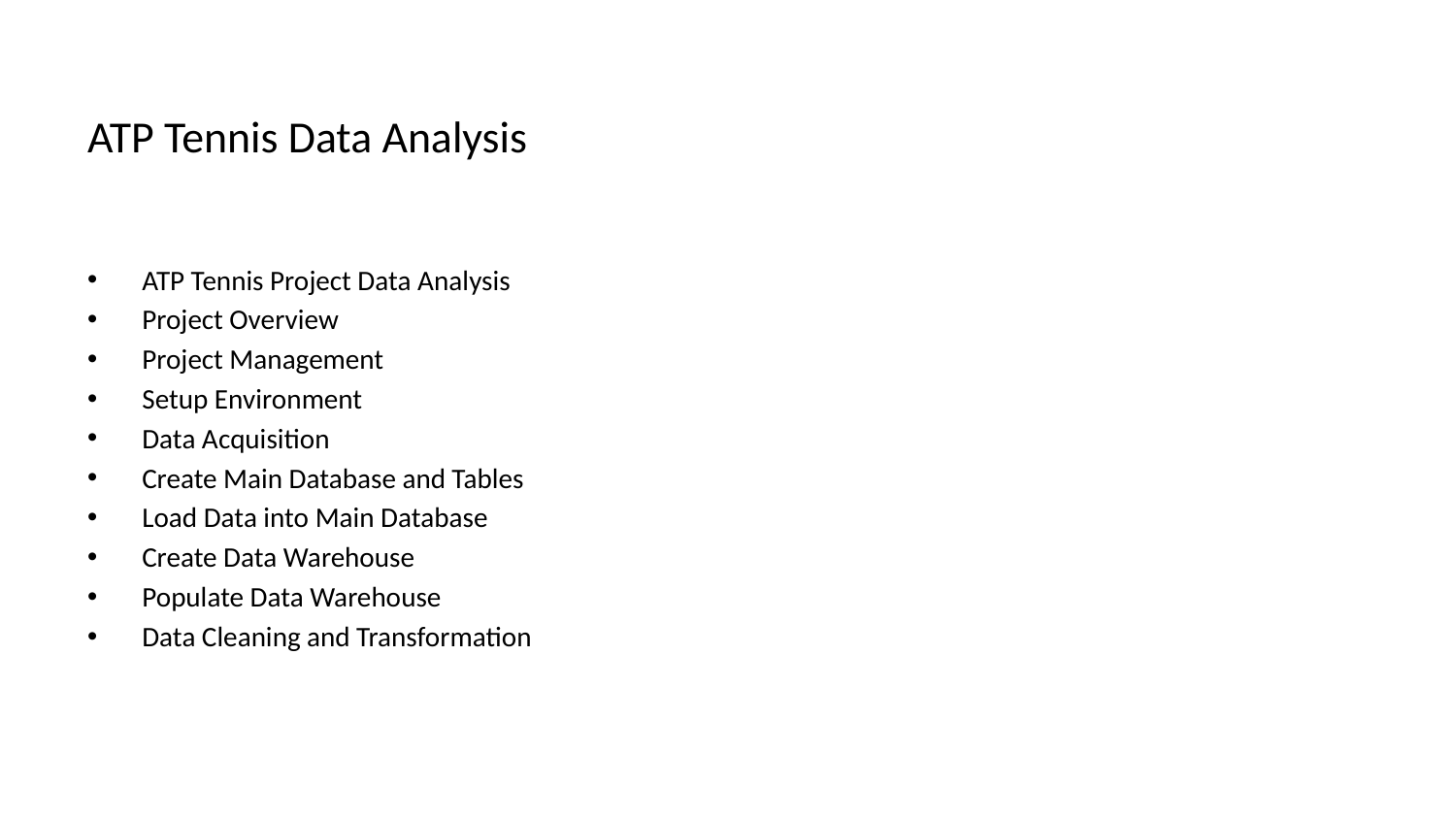

# ATP Tennis Data Analysis
ATP Tennis Project Data Analysis
Project Overview
Project Management
Setup Environment
Data Acquisition
Create Main Database and Tables
Load Data into Main Database
Create Data Warehouse
Populate Data Warehouse
Data Cleaning and Transformation